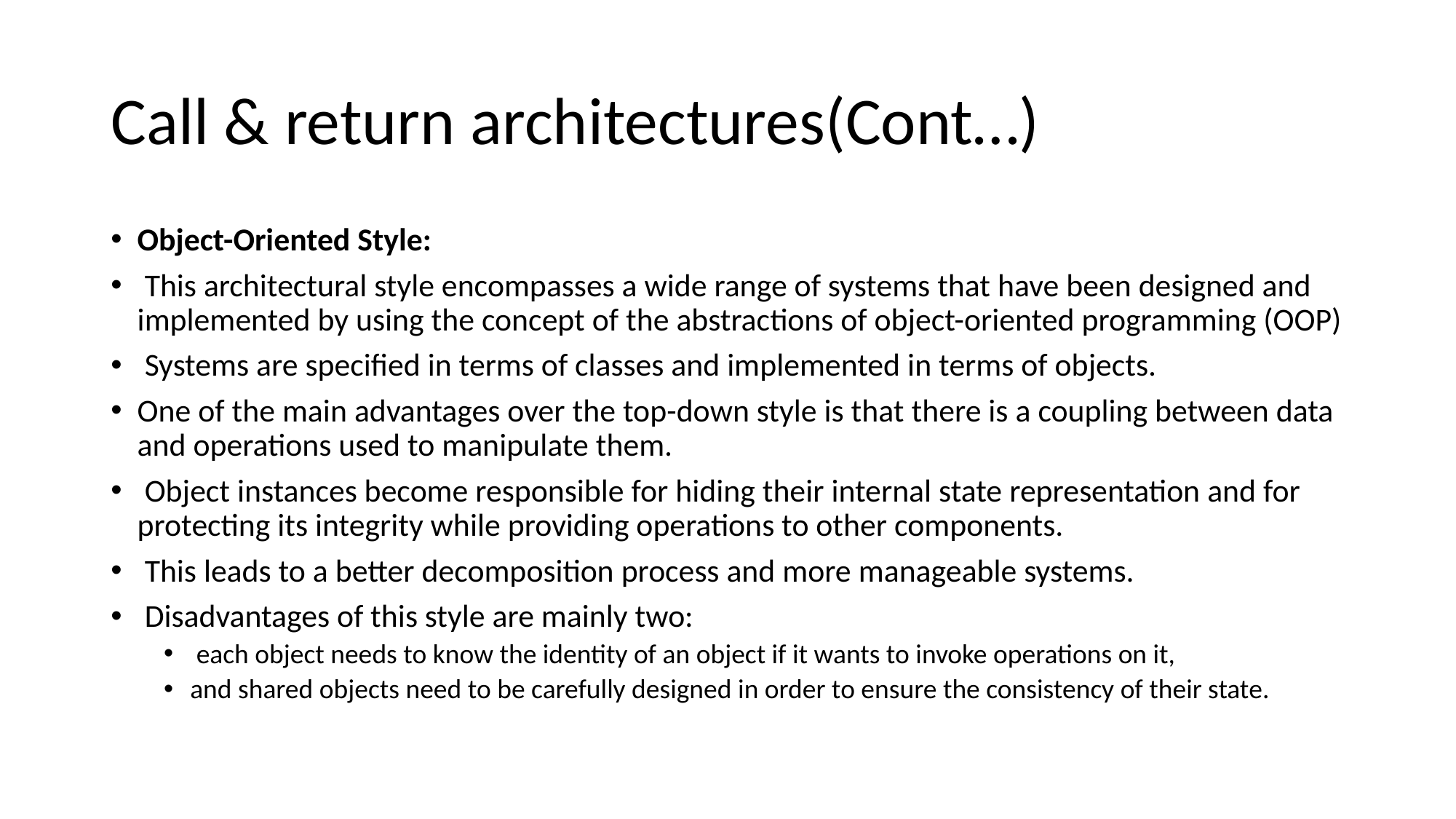

# Call & return architectures(Cont…)
Object-Oriented Style:
 This architectural style encompasses a wide range of systems that have been designed and implemented by using the concept of the abstractions of object-oriented programming (OOP)
 Systems are specified in terms of classes and implemented in terms of objects.
One of the main advantages over the top-down style is that there is a coupling between data and operations used to manipulate them.
 Object instances become responsible for hiding their internal state representation and for protecting its integrity while providing operations to other components.
 This leads to a better decomposition process and more manageable systems.
 Disadvantages of this style are mainly two:
 each object needs to know the identity of an object if it wants to invoke operations on it,
and shared objects need to be carefully designed in order to ensure the consistency of their state.